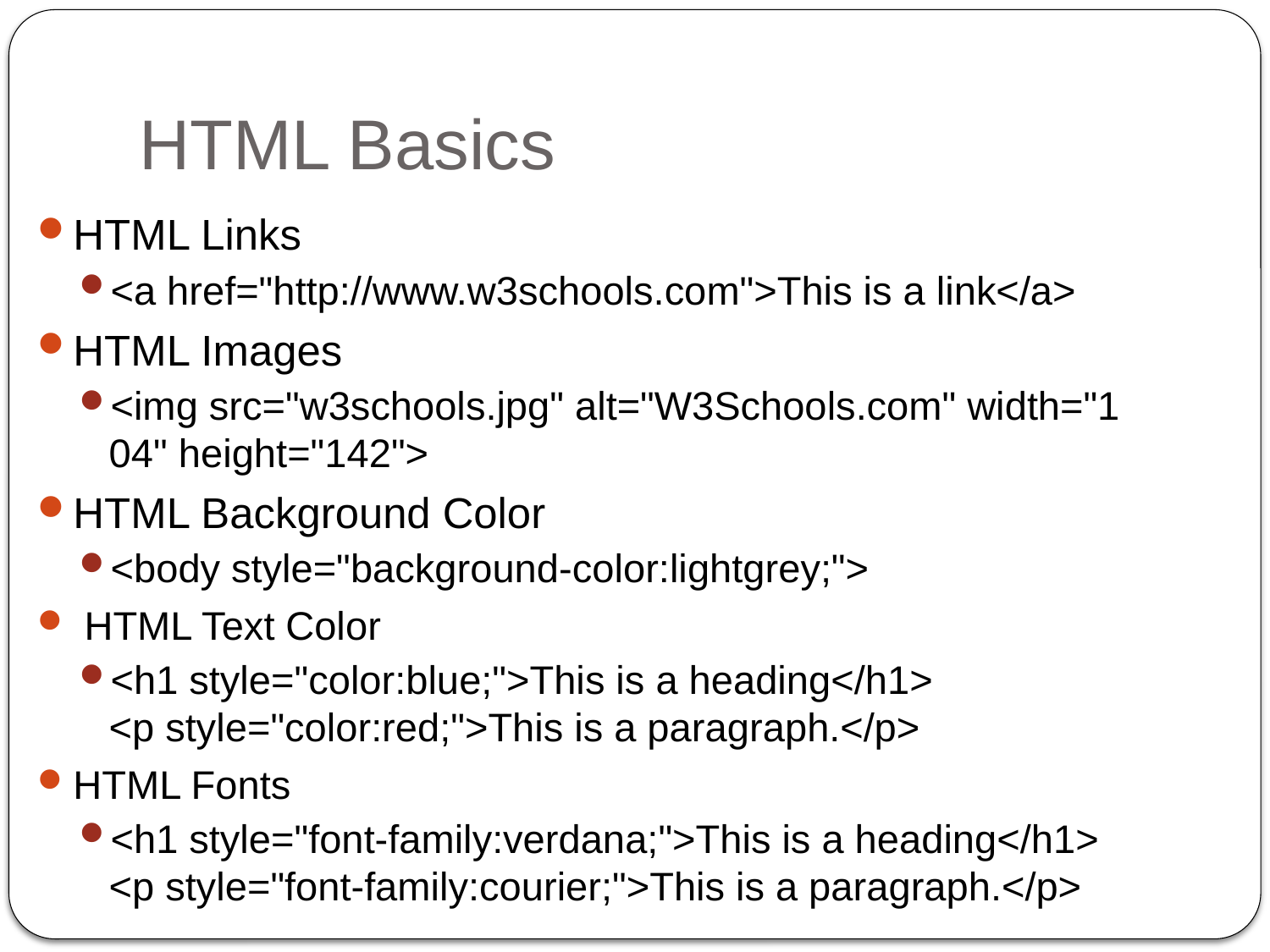

# HTML Basics
HTML Links
<a href="http://www.w3schools.com">This is a link</a>
HTML Images
<img src="w3schools.jpg" alt="W3Schools.com" width="104" height="142">
HTML Background Color
<body style="background-color:lightgrey;">
 HTML Text Color
<h1 style="color:blue;">This is a heading</h1>
<p style="color:red;">This is a paragraph.</p>
HTML Fonts
<h1 style="font-family:verdana;">This is a heading</h1>
<p style="font-family:courier;">This is a paragraph.</p>